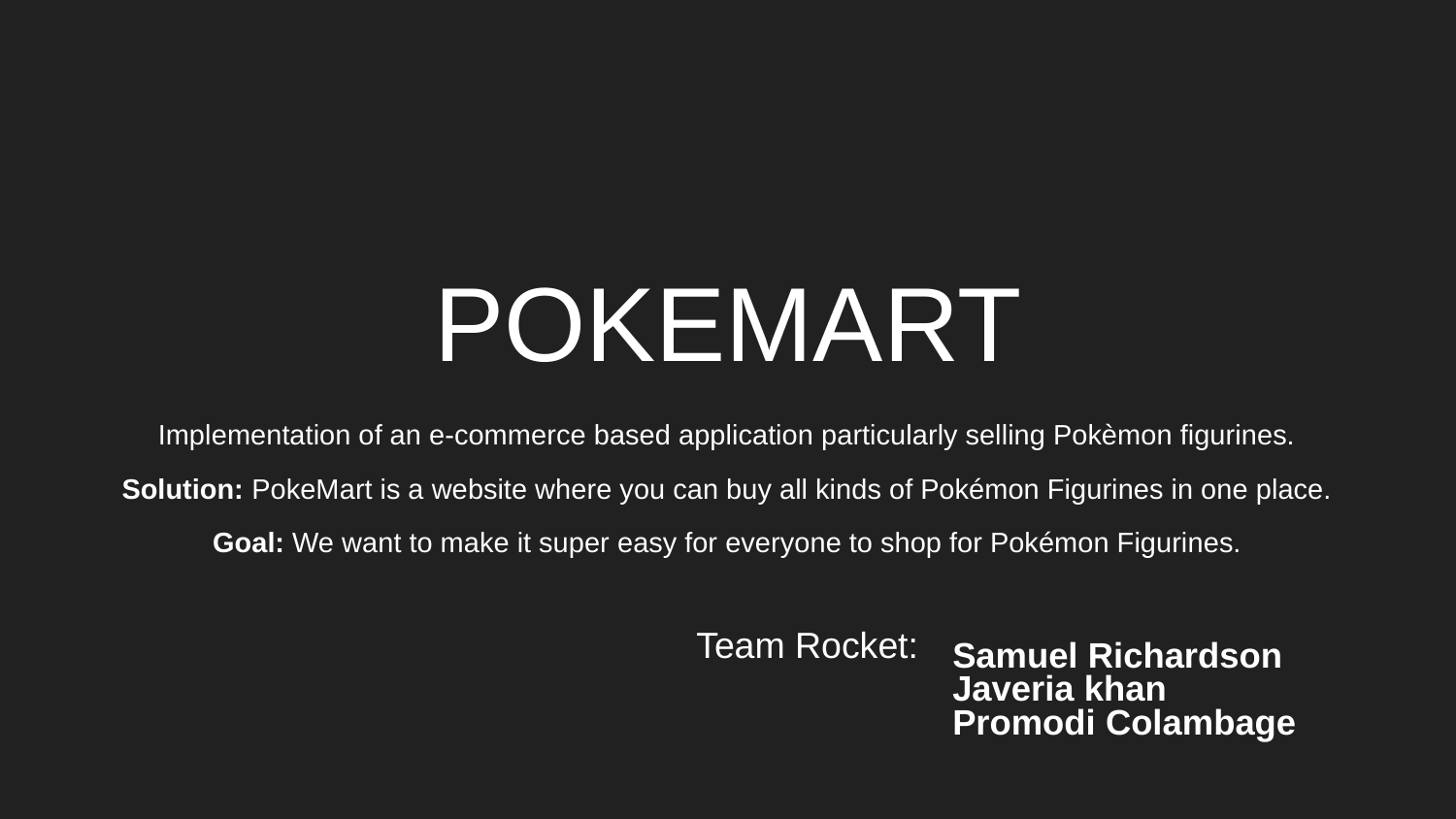

# POKEMART
Implementation of an e-commerce based application particularly selling Pokèmon figurines.

Solution: PokeMart is a website where you can buy all kinds of Pokémon Figurines in one place.

Goal: We want to make it super easy for everyone to shop for Pokémon Figurines.

Samuel Richardson
Javeria khan
Promodi Colambage

Team Rocket: